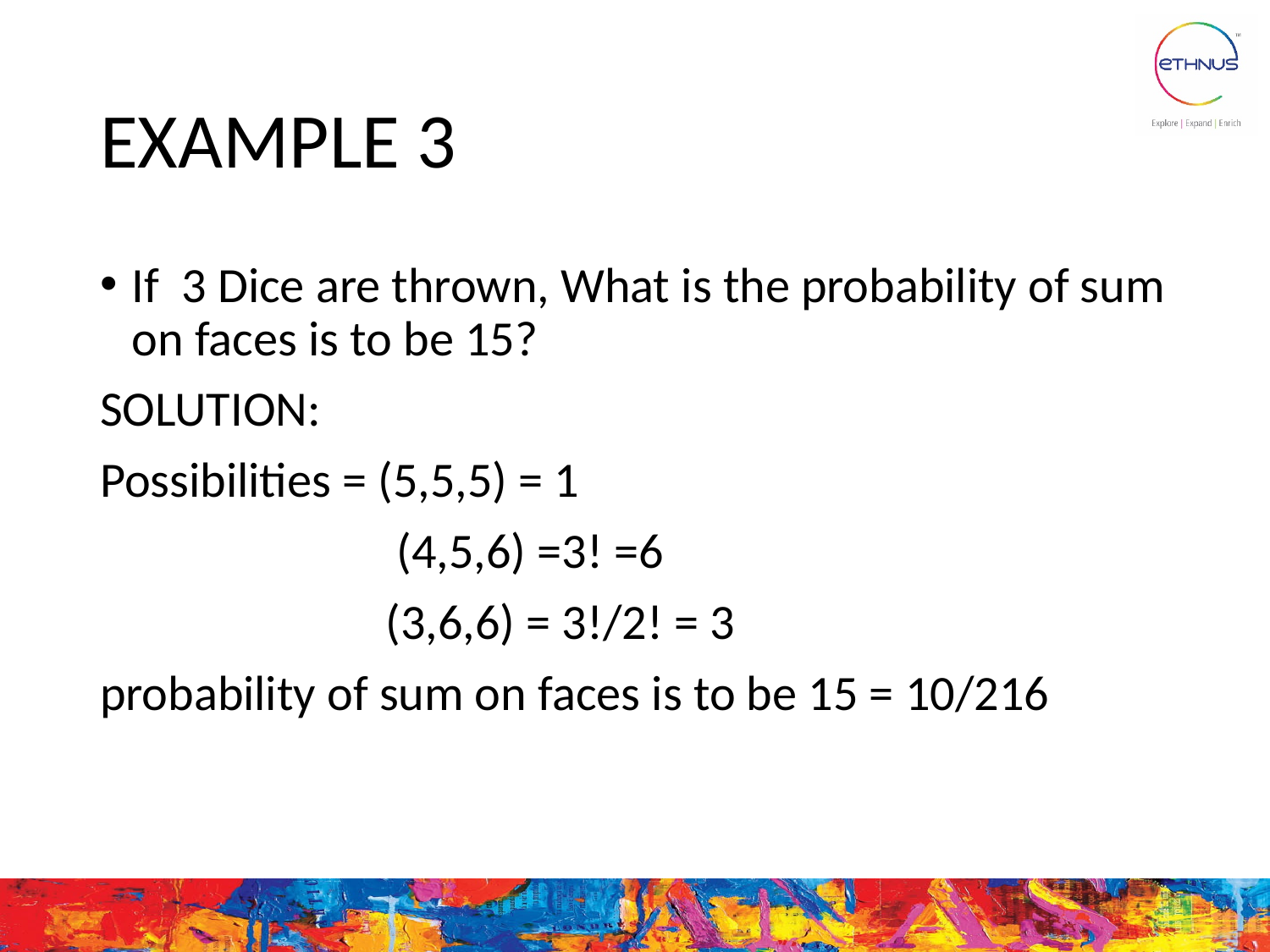

# EXAMPLE 3
If  3 Dice are thrown, What is the probability of sum on faces is to be 15?
SOLUTION:
Possibilities = (5,5,5) = 1
			 (4,5,6) =3! =6
			(3,6,6) = 3!/2! = 3
probability of sum on faces is to be 15 = 10/216